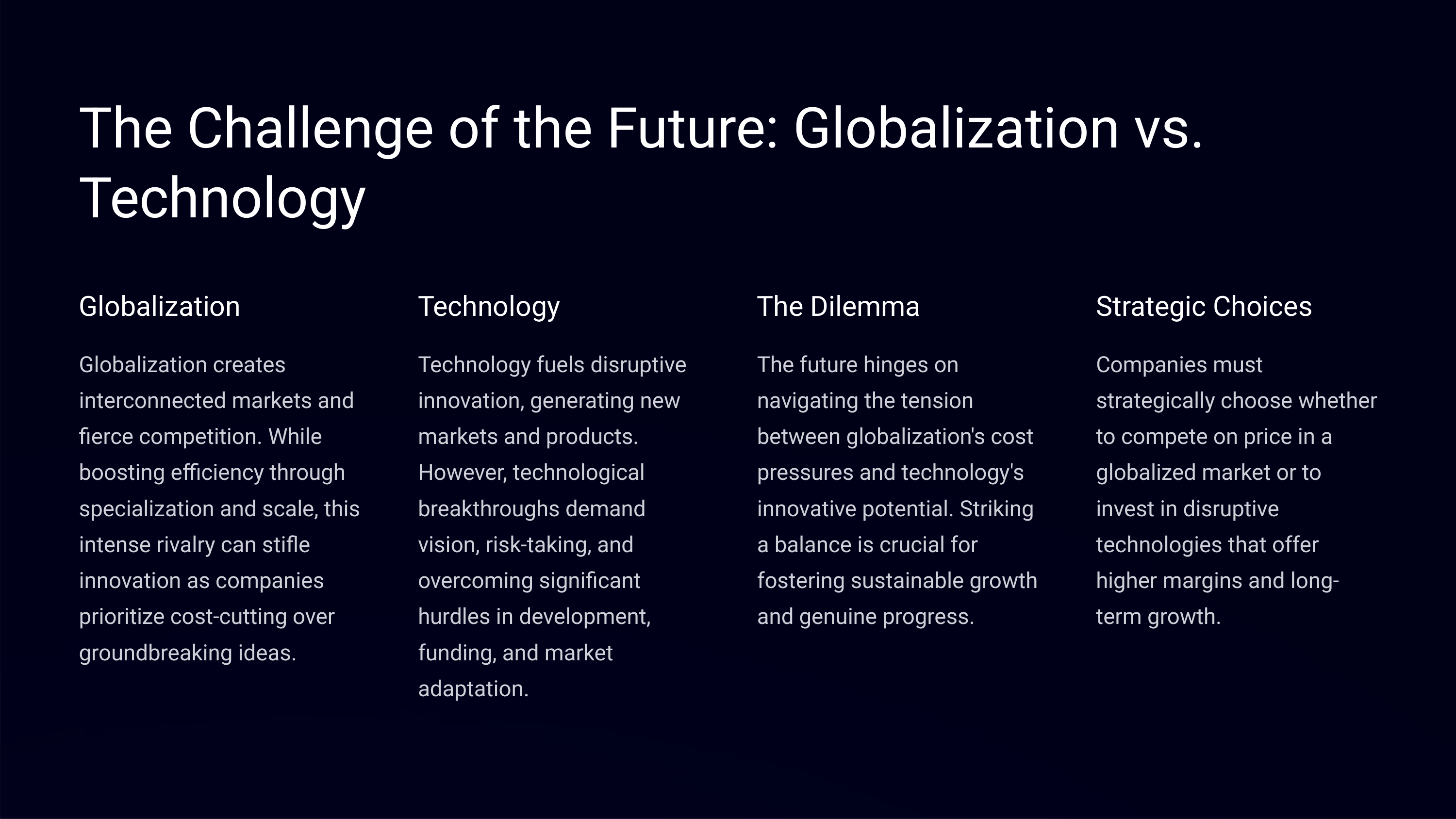

The Challenge of the Future: Globalization vs. Technology

Globalization

Technology

The Dilemma

Strategic Choices

Globalization creates interconnected markets and fierce competition. While boosting efficiency through specialization and scale, this intense rivalry can stifle innovation as companies prioritize cost-cutting over groundbreaking ideas.

Technology fuels disruptive innovation, generating new markets and products. However, technological breakthroughs demand vision, risk-taking, and overcoming significant hurdles in development, funding, and market adaptation.

The future hinges on navigating the tension between globalization's cost pressures and technology's innovative potential. Striking a balance is crucial for fostering sustainable growth and genuine progress.

Companies must strategically choose whether to compete on price in a globalized market or to invest in disruptive technologies that offer higher margins and long-term growth.